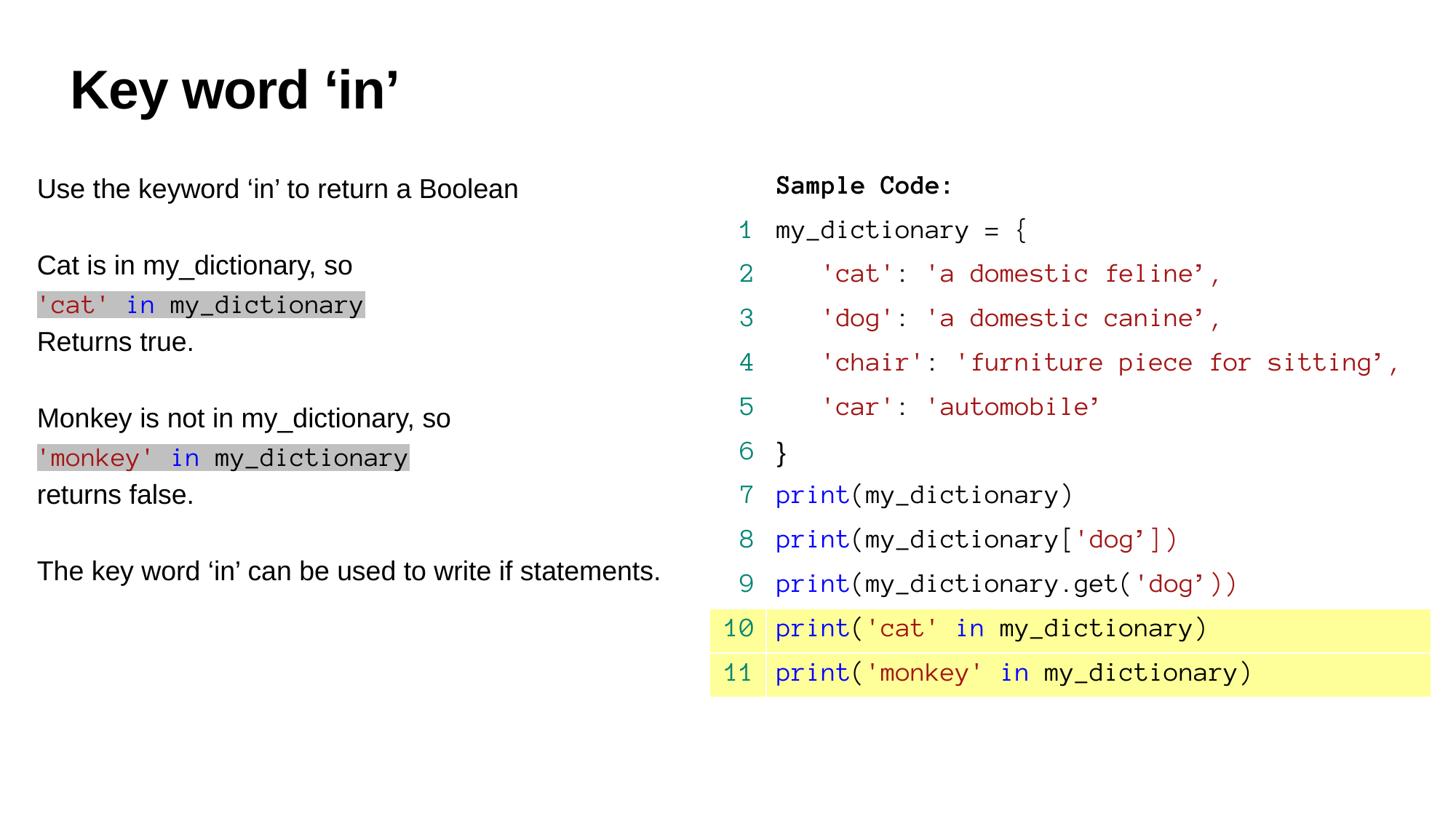

# Key word ‘in’
|  | Sample Code: |
| --- | --- |
| 1 | my\_dictionary = { |
| 2 | 'cat': 'a domestic feline’, |
| 3 | 'dog': 'a domestic canine’, |
| 4 | 'chair': 'furniture piece for sitting’, |
| 5 | 'car': 'automobile’ |
| 6 | } |
| 7 | print(my\_dictionary) |
| 8 | print(my\_dictionary['dog’]) |
| 9 | print(my\_dictionary.get('dog’)) |
| 10 | print('cat' in my\_dictionary) |
| 11 | print('monkey' in my\_dictionary) |
Use the keyword ‘in’ to return a Boolean

Cat is in my_dictionary, so
'cat' in my_dictionary
Returns true.

Monkey is not in my_dictionary, so
'monkey' in my_dictionary
returns false.

The key word ‘in’ can be used to write if statements.